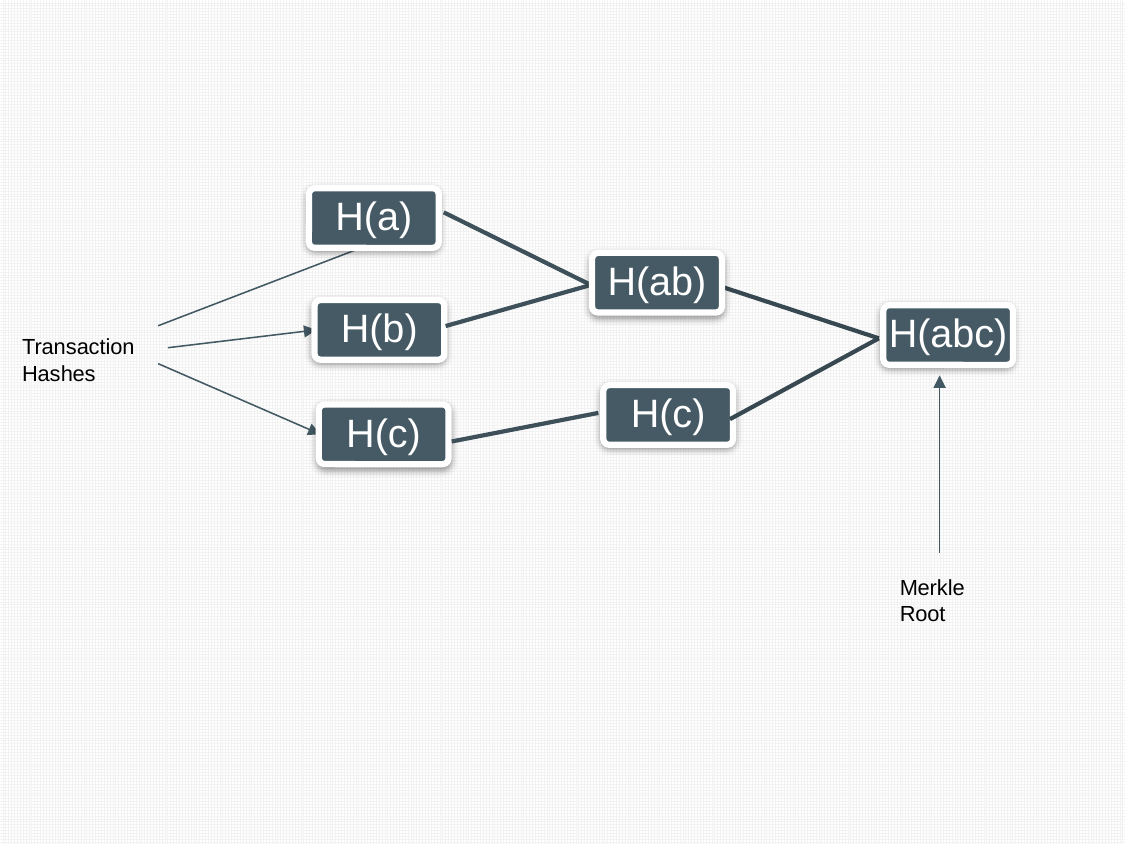

H(a)

H(ab)

H(b)

H(abc)
Transaction Hashes

H(c)

H(c)

Merkle Root